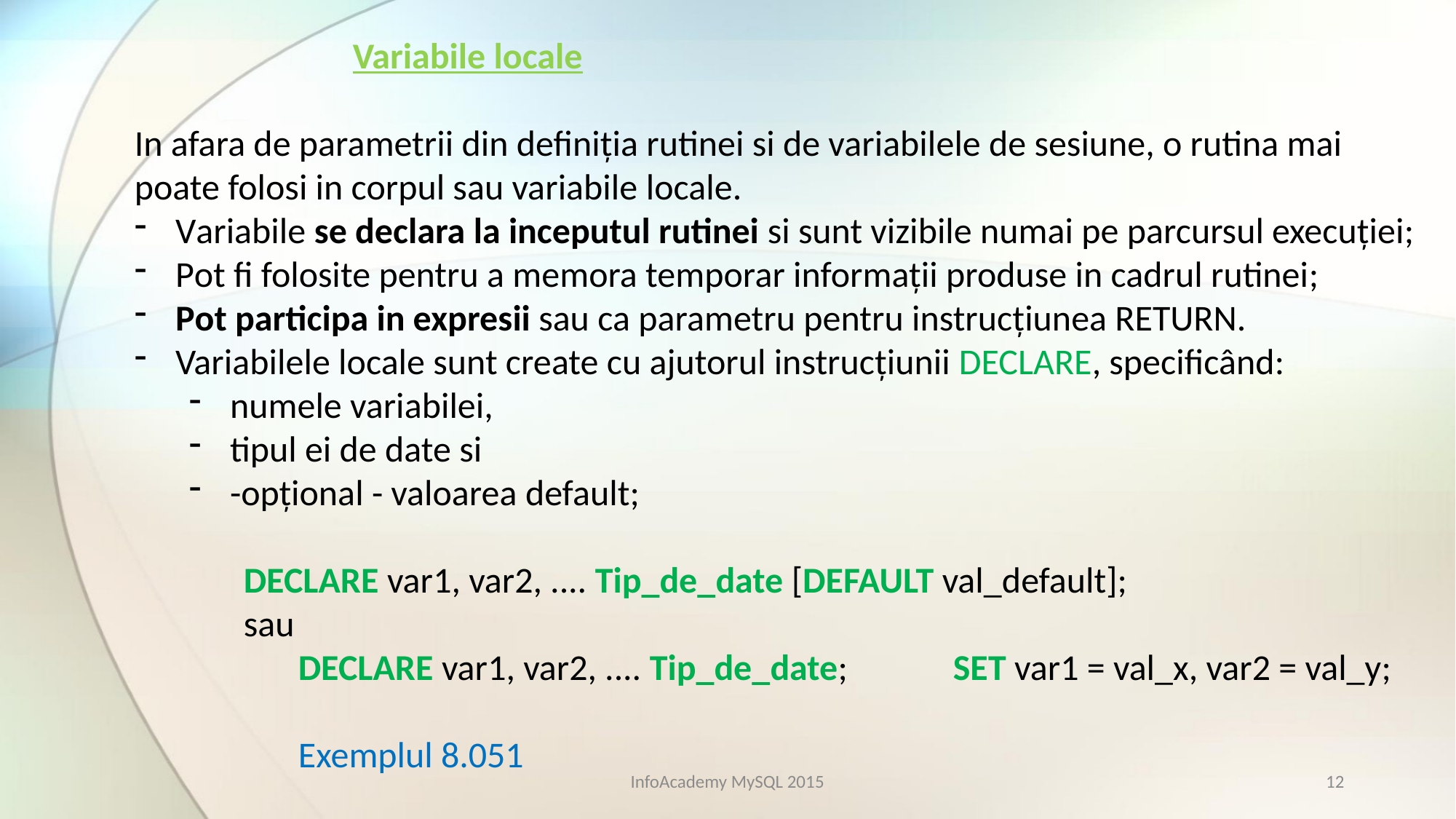

Variabile locale

In afara de parametrii din definiţia rutinei si de variabilele de sesiune, o rutina mai poate folosi in corpul sau variabile locale.
Variabile se declara la inceputul rutinei si sunt vizibile numai pe parcursul execuţiei;
Pot fi folosite pentru a memora temporar informaţii produse in cadrul rutinei;
Pot participa in expresii sau ca parametru pentru instrucţiunea RETURN.
Variabilele locale sunt create cu ajutorul instrucţiunii DECLARE, specificând:
numele variabilei,
tipul ei de date si
-opţional - valoarea default;

	DECLARE var1, var2, .... Tip_de_date [DEFAULT val_default];
	sau
	DECLARE var1, var2, .... Tip_de_date;	SET var1 = val_x, var2 = val_y;

	Exemplul 8.051

InfoAcademy MySQL 2015
12